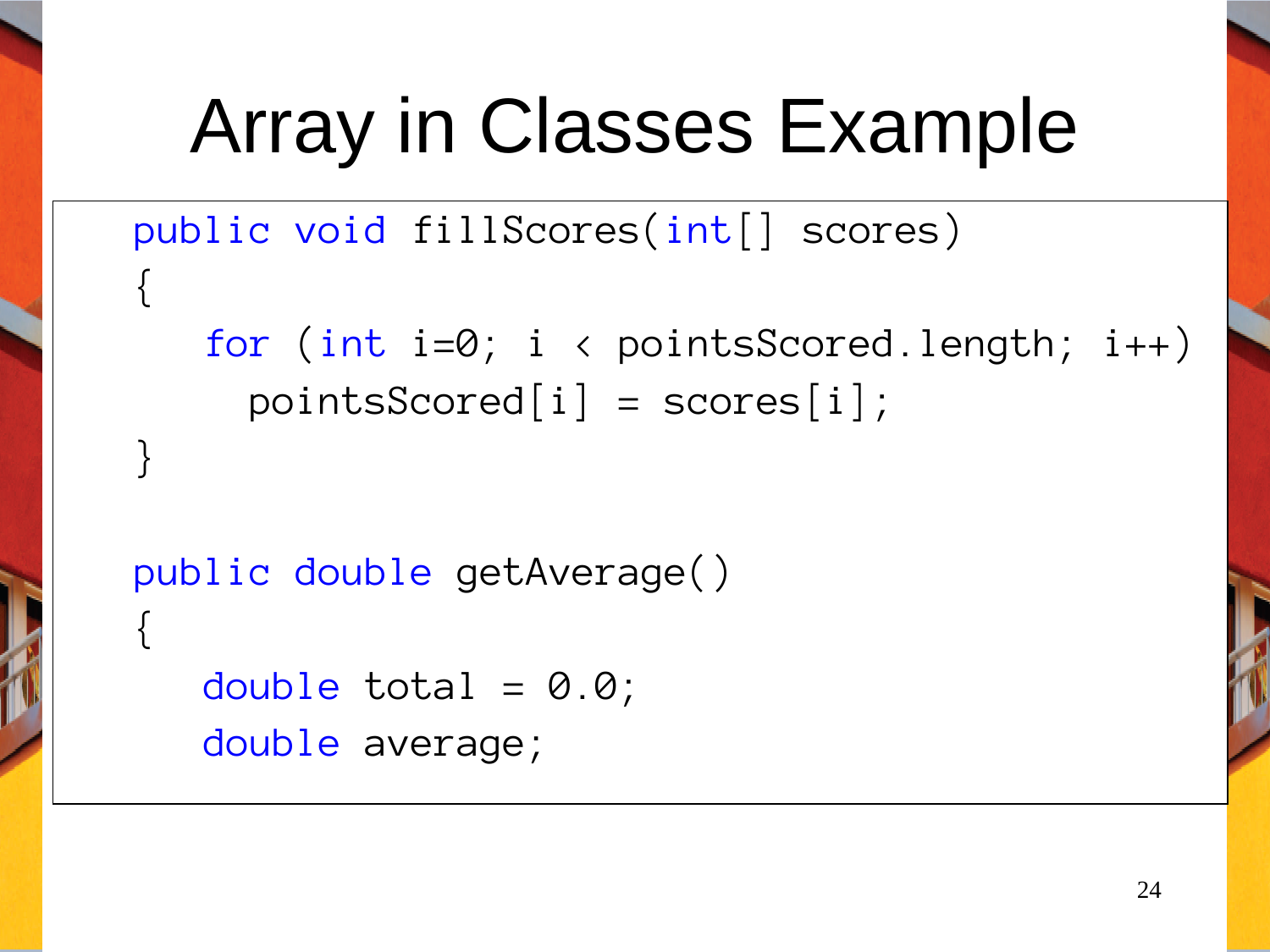

# Array in Classes Example
   public void fillScores(int[] scores)
   {
      for (int i=0; i < pointsScored.length; i++)
        pointsScored[i] = scores[i];
   }

   public double getAverage()
   {
      double total = 0.0;
      double average;
24